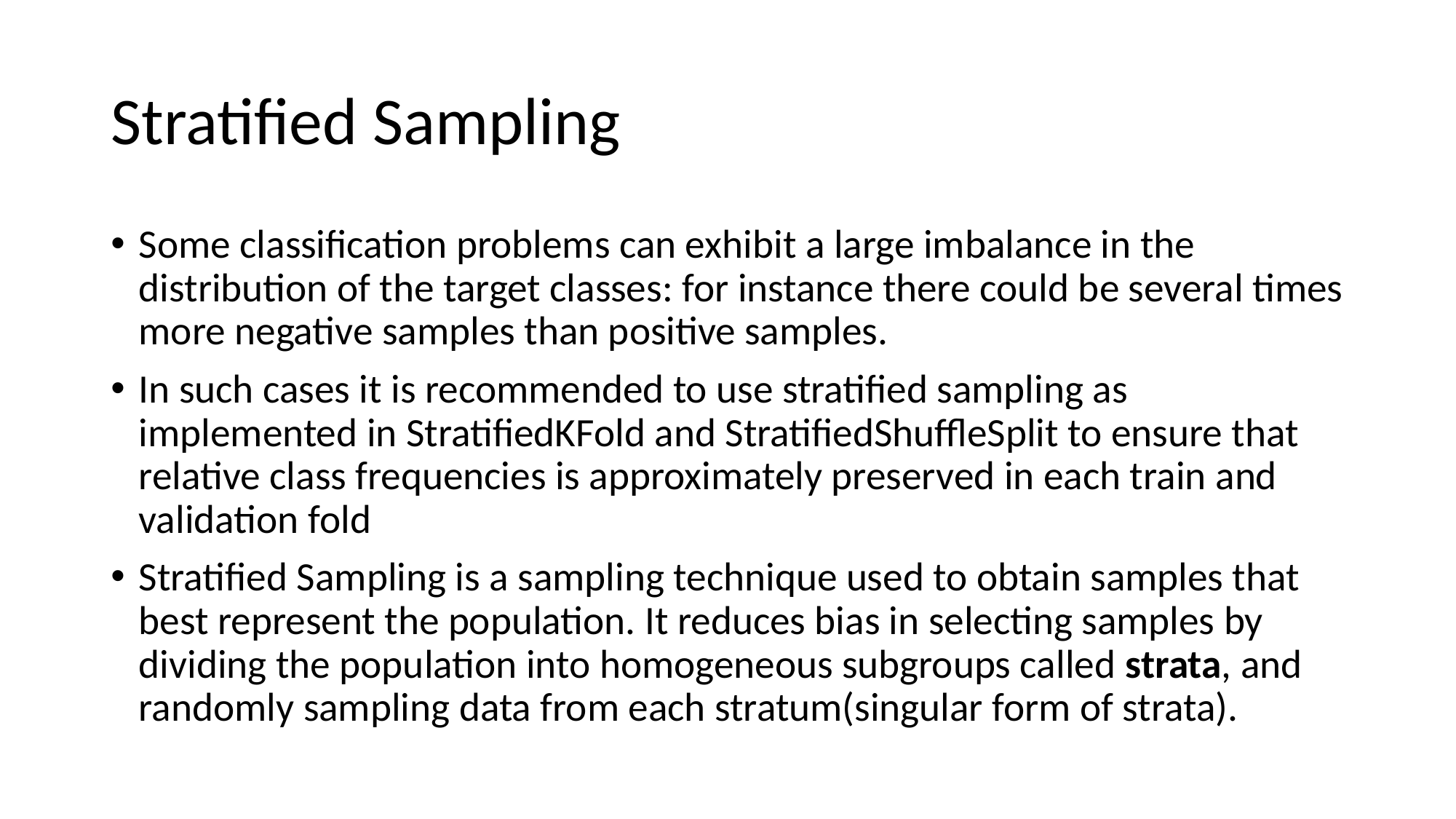

# Stratified Sampling
Some classification problems can exhibit a large imbalance in the distribution of the target classes: for instance there could be several times more negative samples than positive samples.
In such cases it is recommended to use stratified sampling as implemented in StratifiedKFold and StratifiedShuffleSplit to ensure that relative class frequencies is approximately preserved in each train and validation fold
Stratified Sampling is a sampling technique used to obtain samples that best represent the population. It reduces bias in selecting samples by dividing the population into homogeneous subgroups called strata, and randomly sampling data from each stratum(singular form of strata).